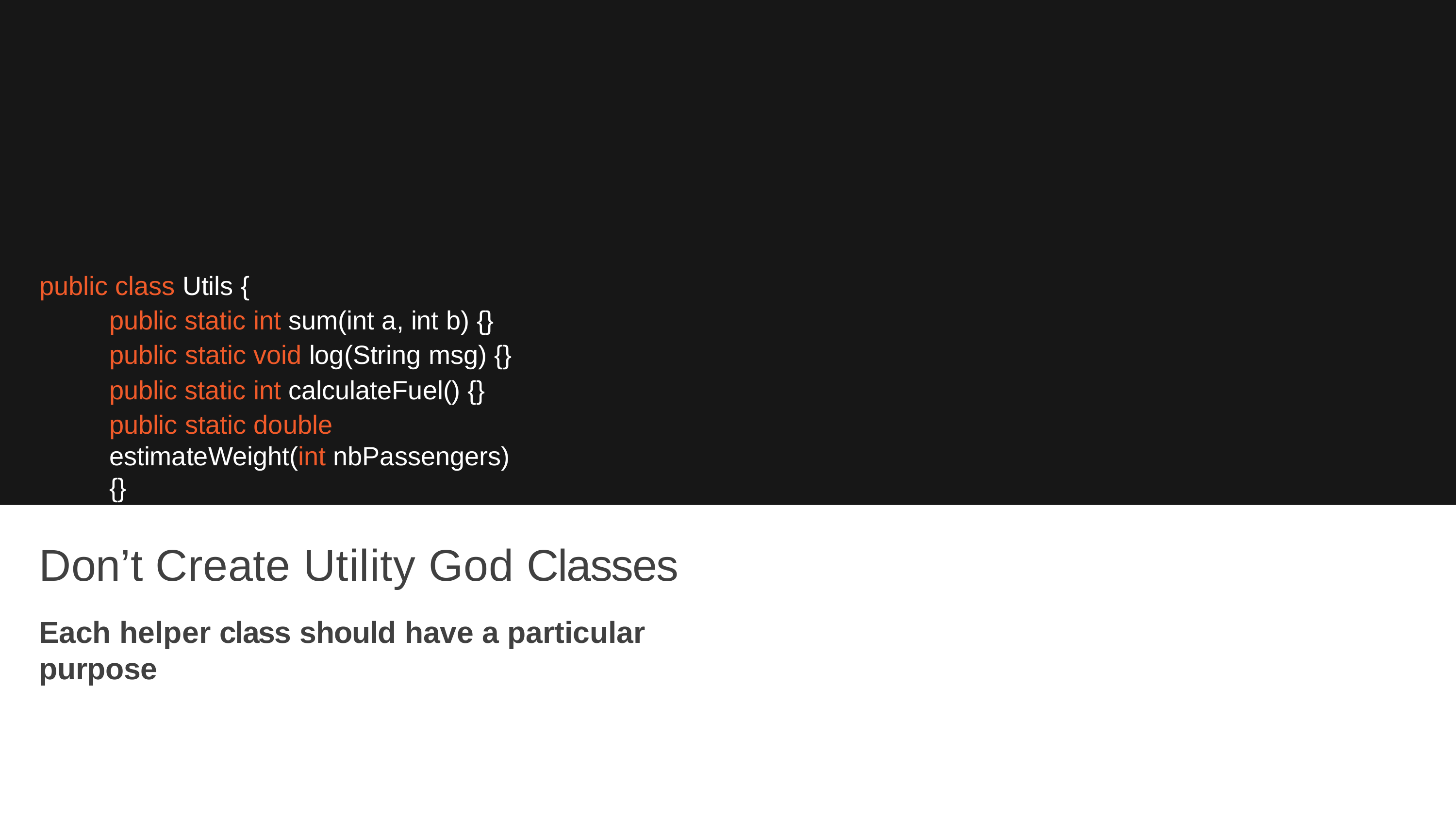

public class Utils {
public static int sum(int a, int b) {}  public static void log(String msg) {}
public static int calculateFuel() {}
public static double estimateWeight(int nbPassengers) {}
}
Don’t Create Utility God Classes
Each helper class should have a particular purpose
32